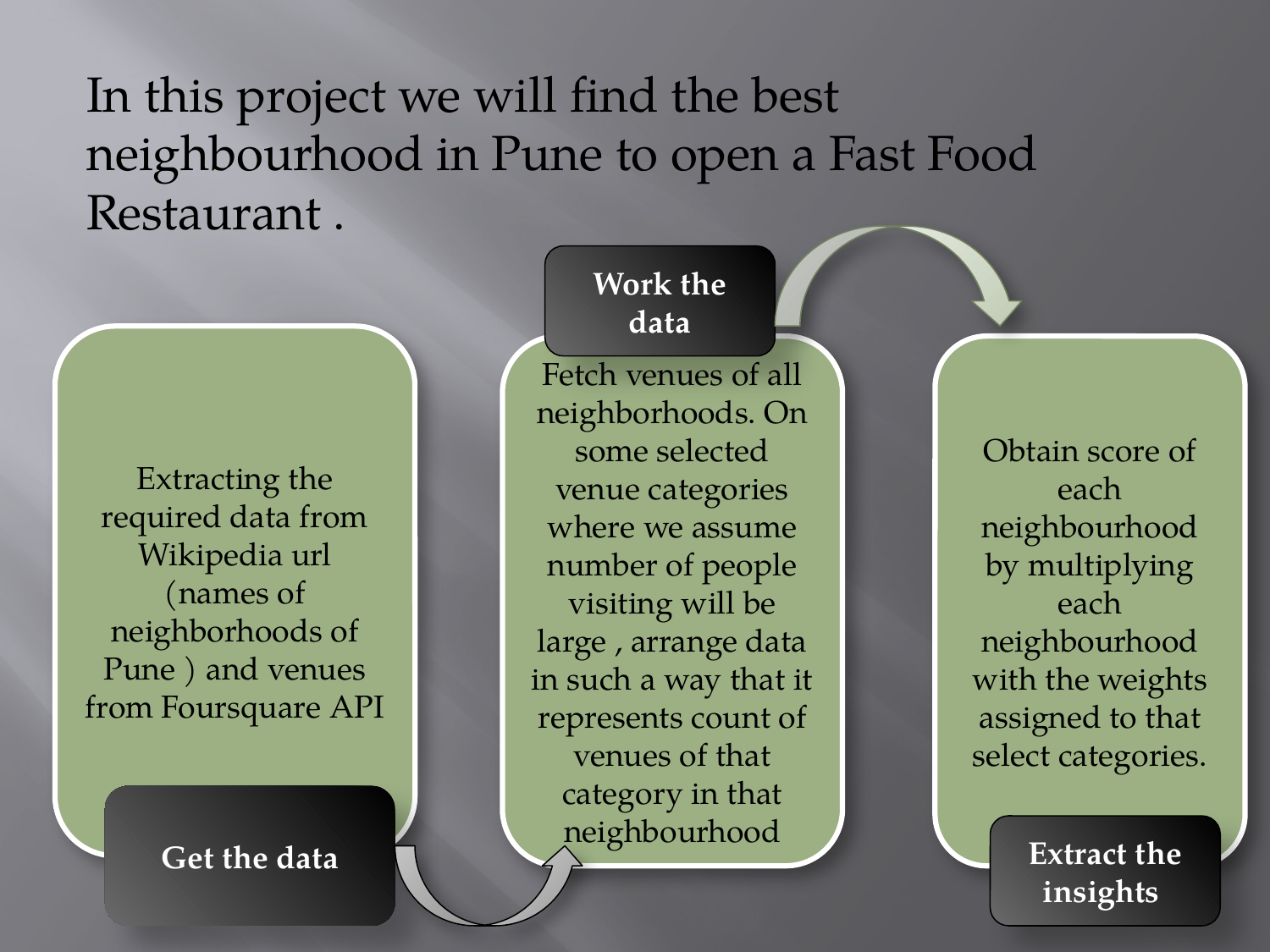

In this project we will find the best neighbourhood in Pune to open a Fast Food Restaurant .

Work the data
Extracting the required data from Wikipedia url (names of neighborhoods of Pune ) and venues from Foursquare API
Fetch venues of all neighborhoods. On some selected venue categories where we assume number of people visiting will be large , arrange data in such a way that it represents count of venues of that category in that neighbourhood
Obtain score of each neighbourhood by multiplying each neighbourhood with the weights assigned to that select categories.
Get the data
Extract the insights